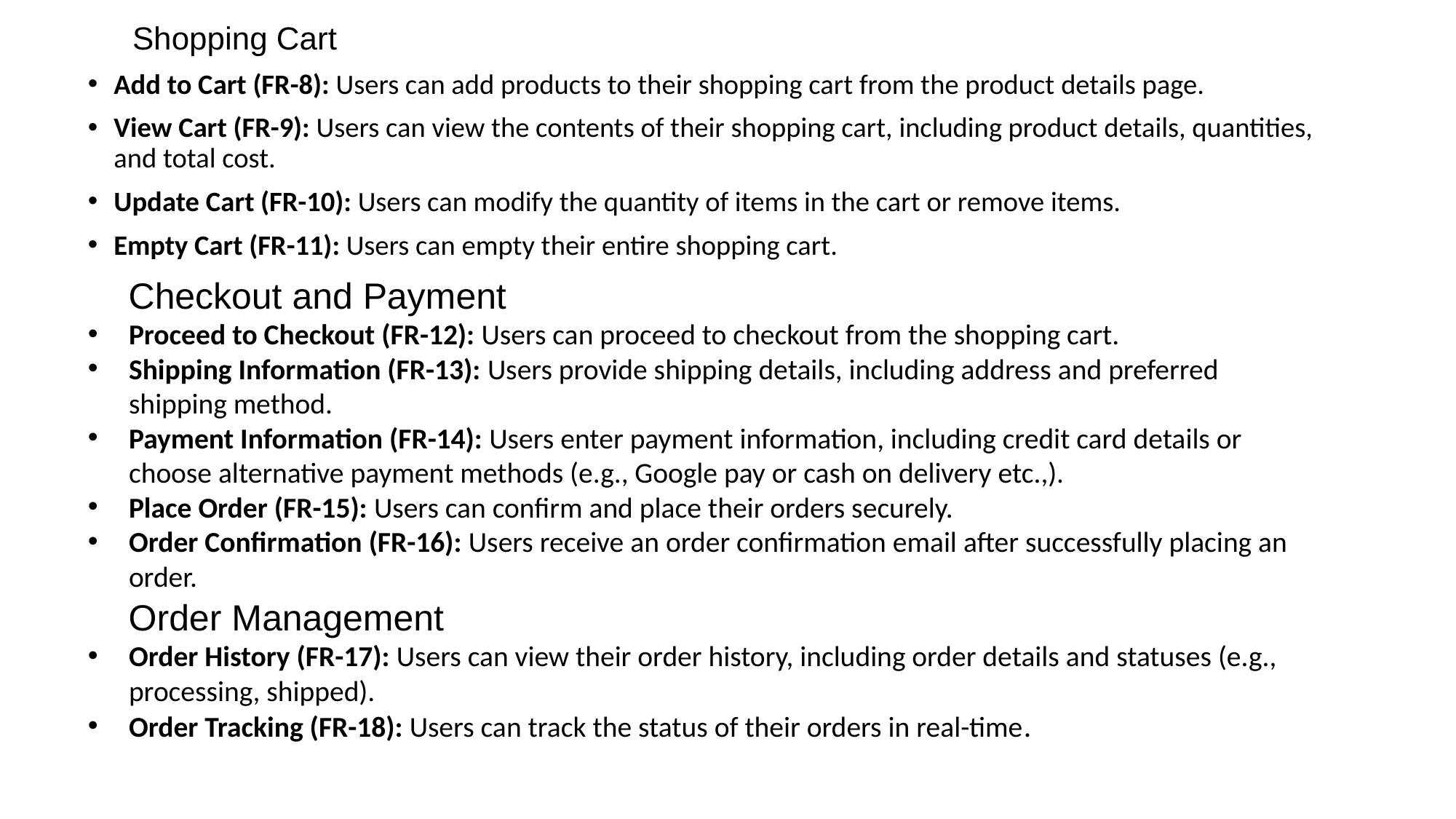

Shopping Cart
Add to Cart (FR-8): Users can add products to their shopping cart from the product details page.
View Cart (FR-9): Users can view the contents of their shopping cart, including product details, quantities, and total cost.
Update Cart (FR-10): Users can modify the quantity of items in the cart or remove items.
Empty Cart (FR-11): Users can empty their entire shopping cart.

    Checkout and Payment
Proceed to Checkout (FR-12): Users can proceed to checkout from the shopping cart.
Shipping Information (FR-13): Users provide shipping details, including address and preferred shipping method.
Payment Information (FR-14): Users enter payment information, including credit card details or choose alternative payment methods (e.g., Google pay or cash on delivery etc.,).
Place Order (FR-15): Users can confirm and place their orders securely.
Order Confirmation (FR-16): Users receive an order confirmation email after successfully placing an order.
    Order Management
Order History (FR-17): Users can view their order history, including order details and statuses (e.g., processing, shipped).
Order Tracking (FR-18): Users can track the status of their orders in real-time.